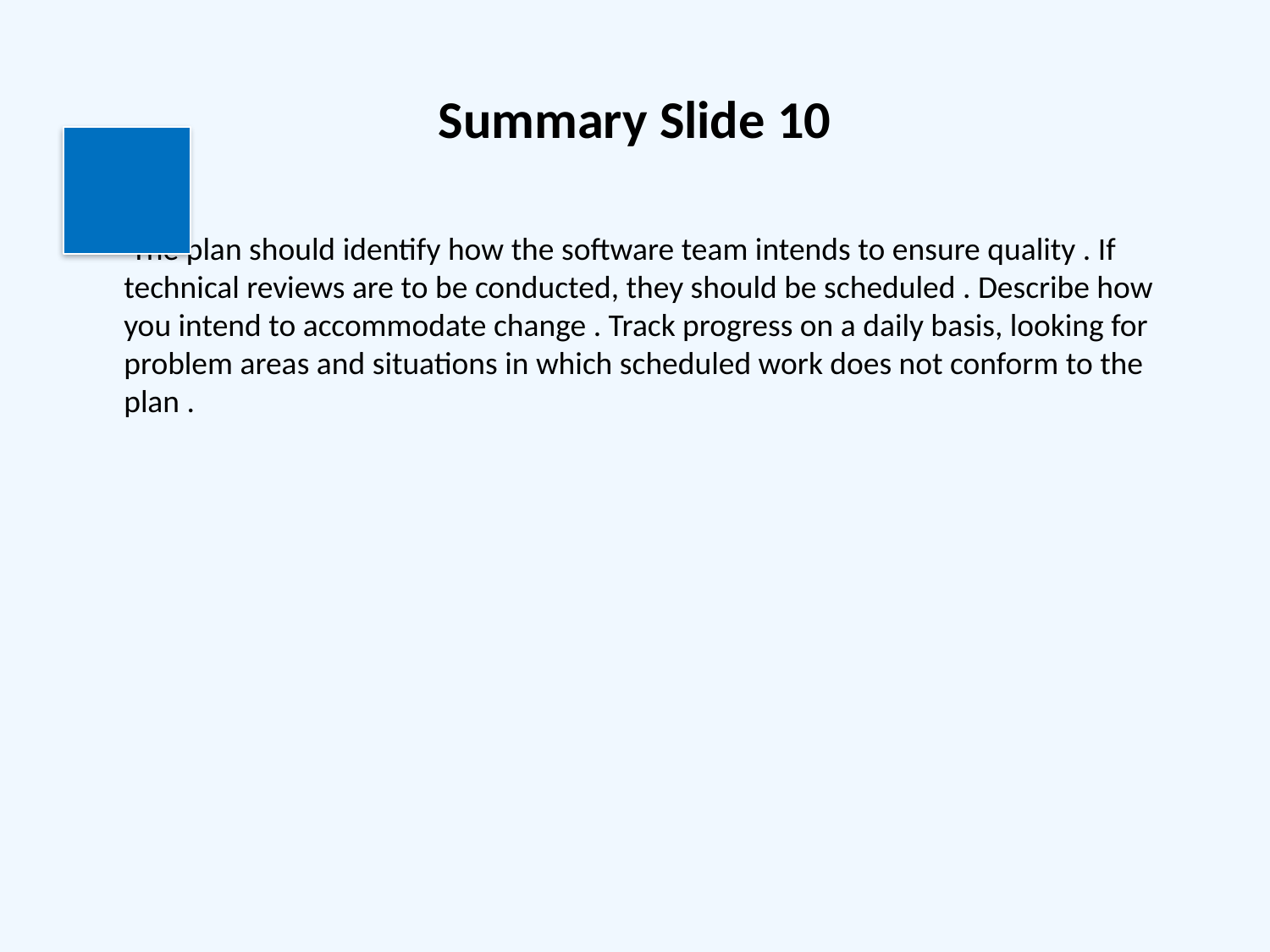

# Summary Slide 10

 The plan should identify how the software team intends to ensure quality . If technical reviews are to be conducted, they should be scheduled . Describe how you intend to accommodate change . Track progress on a daily basis, looking for problem areas and situations in which scheduled work does not conform to the plan .